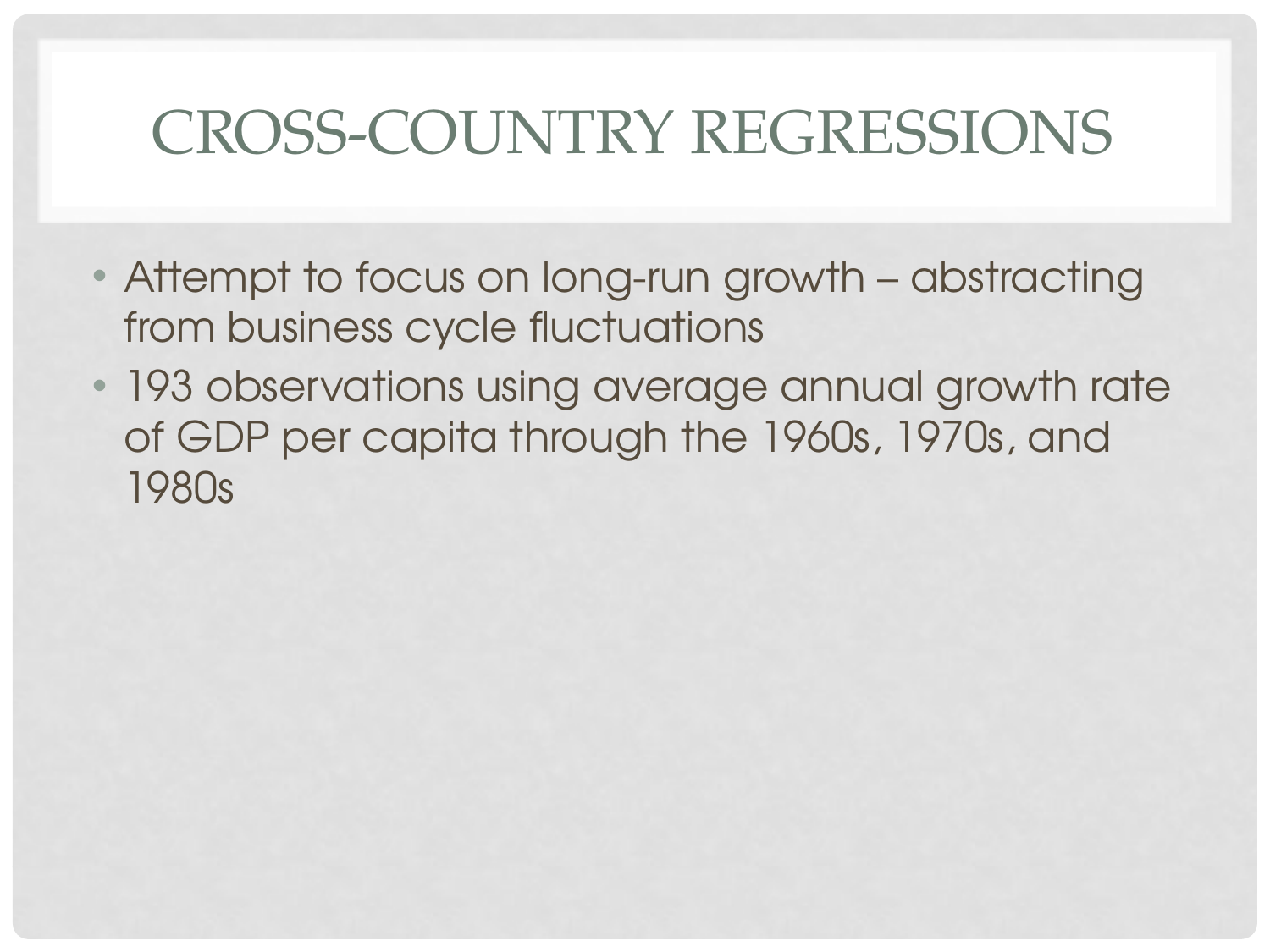

# Cross-country regressions
Attempt to focus on long-run growth – abstracting from business cycle fluctuations
193 observations using average annual growth rate of GDP per capita through the 1960s, 1970s, and 1980s